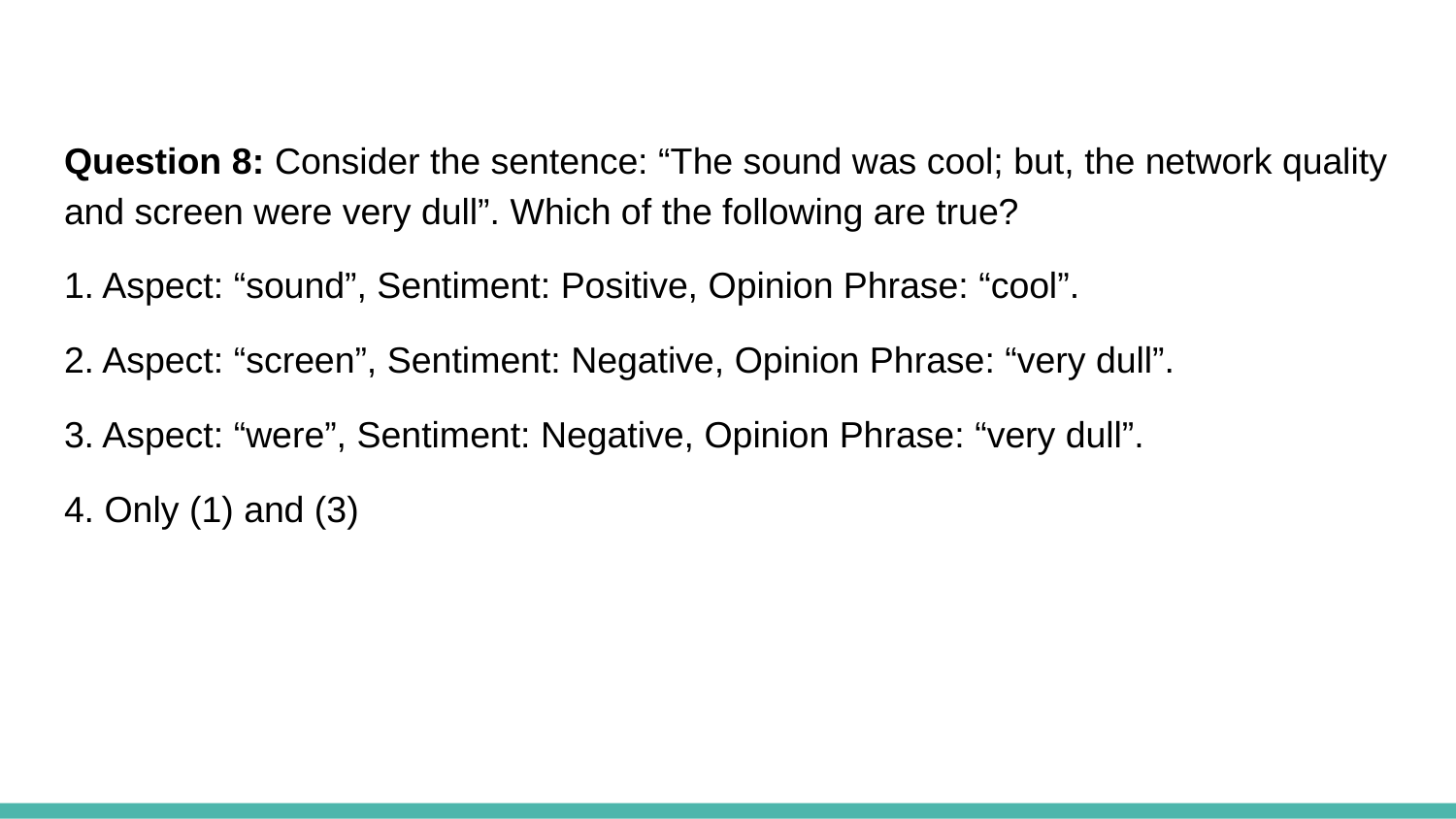

Question 8: Consider the sentence: “The sound was cool; but, the network quality and screen were very dull”. Which of the following are true?
1. Aspect: “sound”, Sentiment: Positive, Opinion Phrase: “cool”.
2. Aspect: “screen”, Sentiment: Negative, Opinion Phrase: “very dull”.
3. Aspect: “were”, Sentiment: Negative, Opinion Phrase: “very dull”.
4. Only (1) and (3)